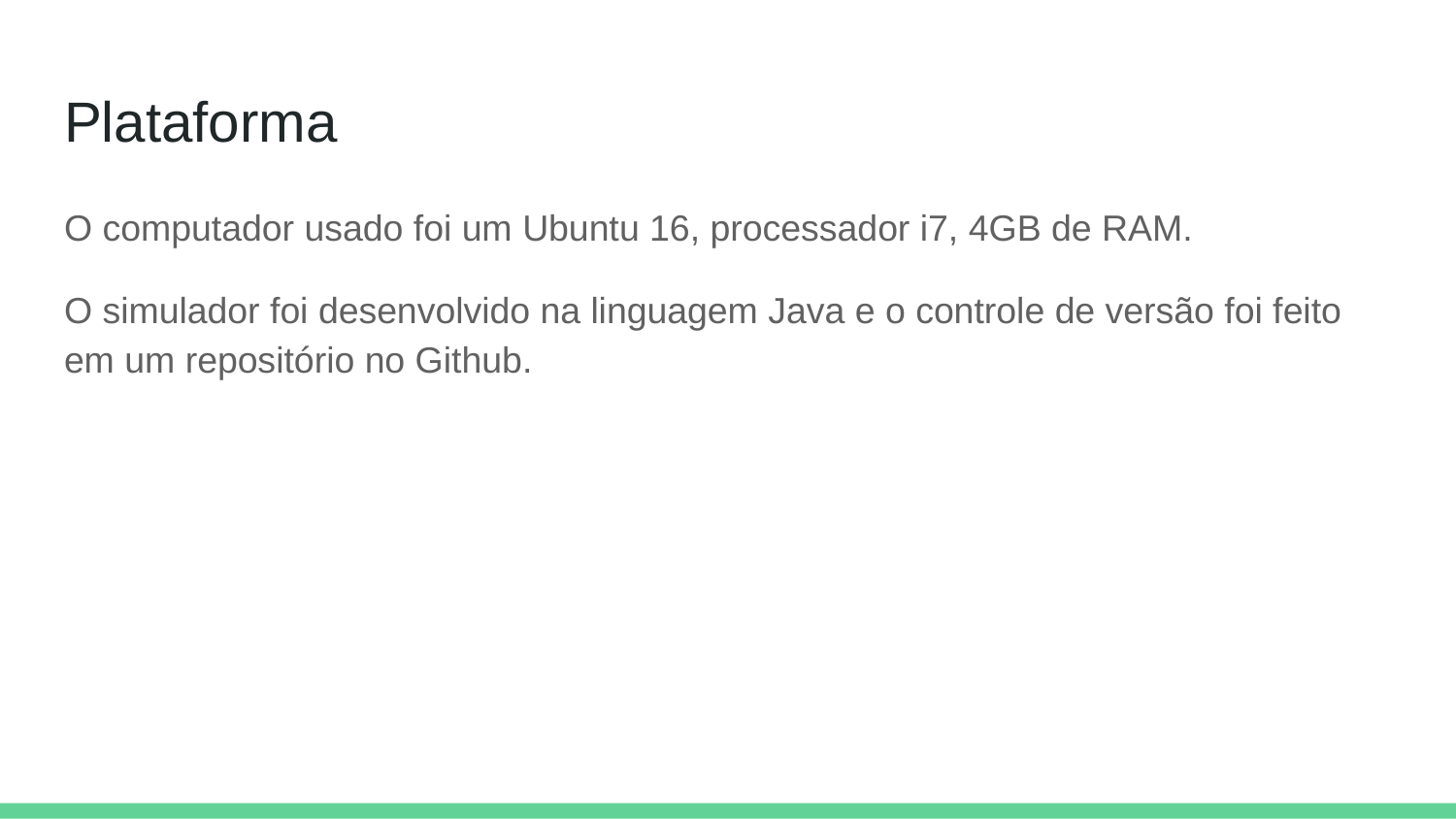

# Plataforma
O computador usado foi um Ubuntu 16, processador i7, 4GB de RAM.
O simulador foi desenvolvido na linguagem Java e o controle de versão foi feito em um repositório no Github.